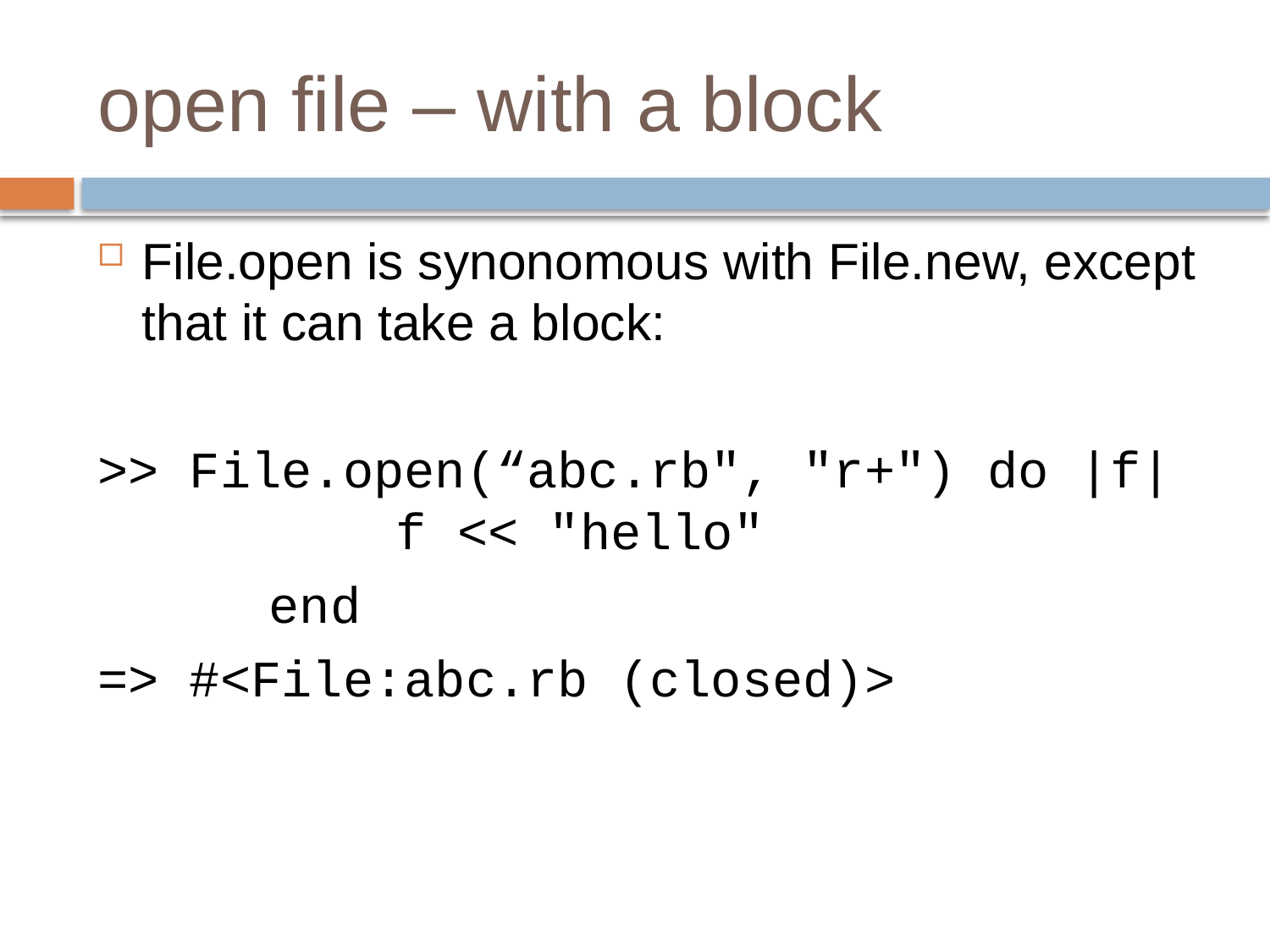

# open file – with a block
File.open is synonomous with File.new, except that it can take a block:

>> File.open(“abc.rb", "r+") do |f| 		f << "hello"
		end
=> #<File:abc.rb (closed)>